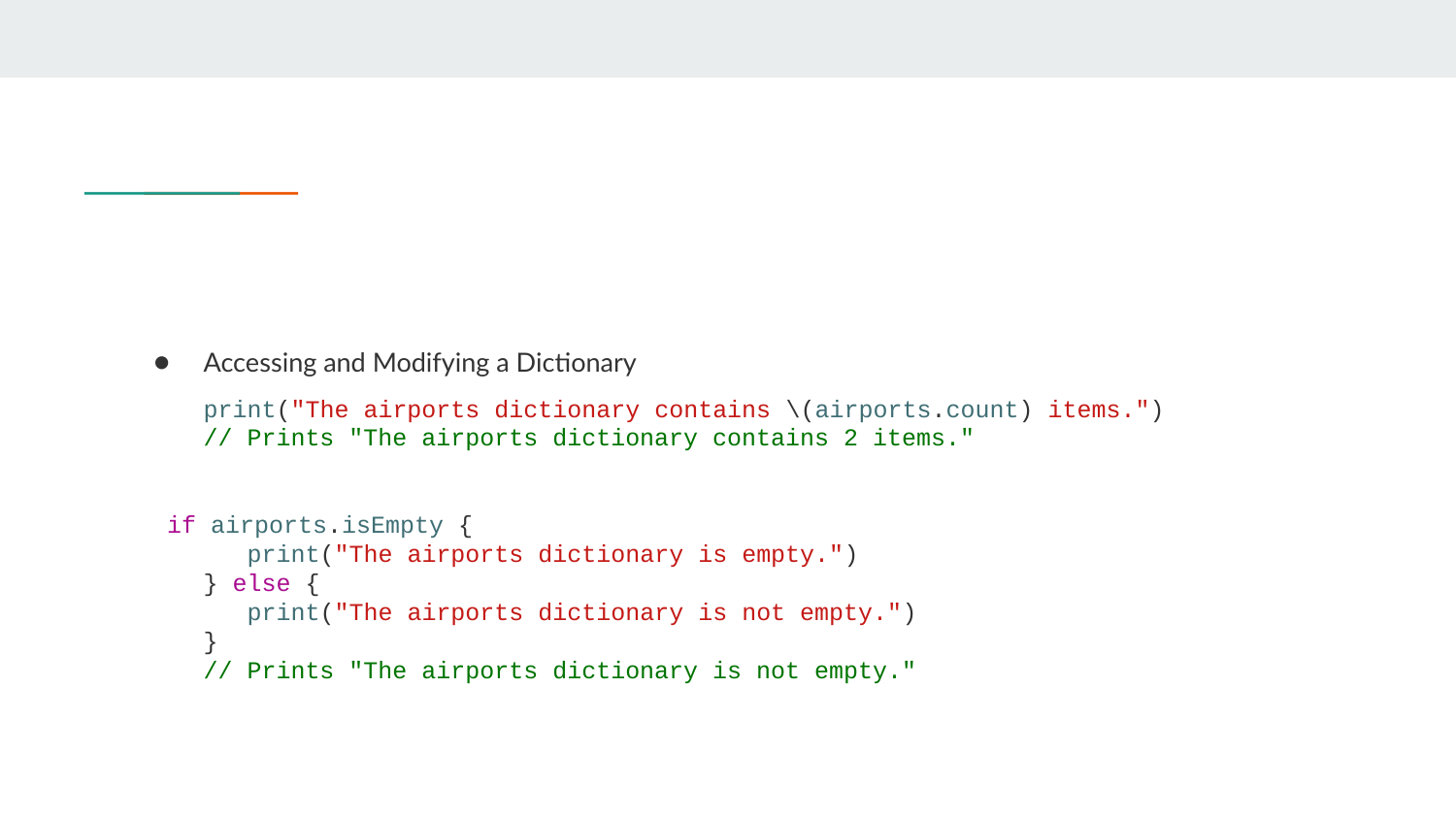

#
Accessing and Modifying a Dictionary
print("The airports dictionary contains \(airports.count) items.")
// Prints "The airports dictionary contains 2 items."

if airports.isEmpty {
   print("The airports dictionary is empty.")
} else {
   print("The airports dictionary is not empty.")
}
// Prints "The airports dictionary is not empty."